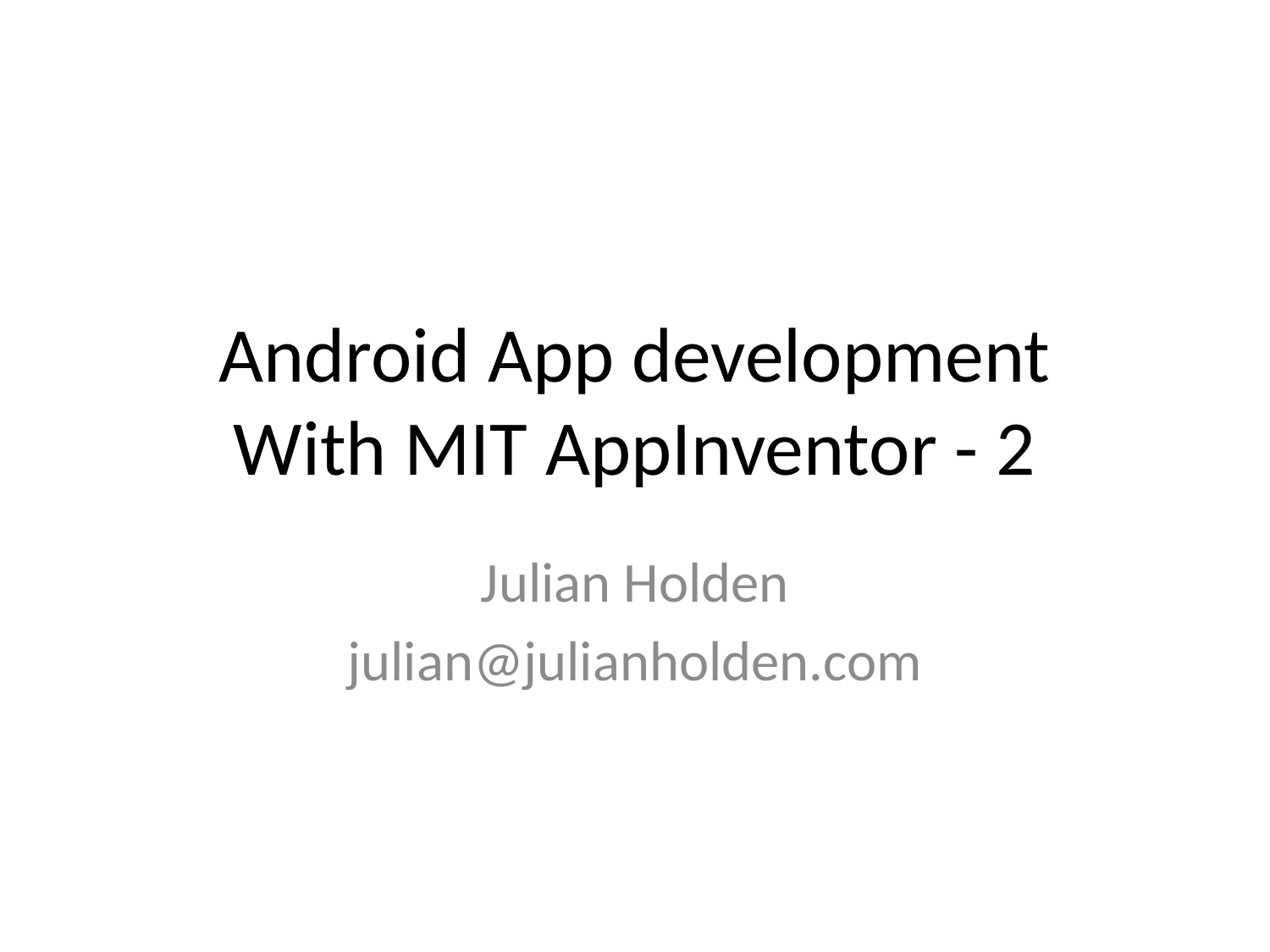

# Android App development With MIT AppInventor - 2
Julian Holden
julian@julianholden.com